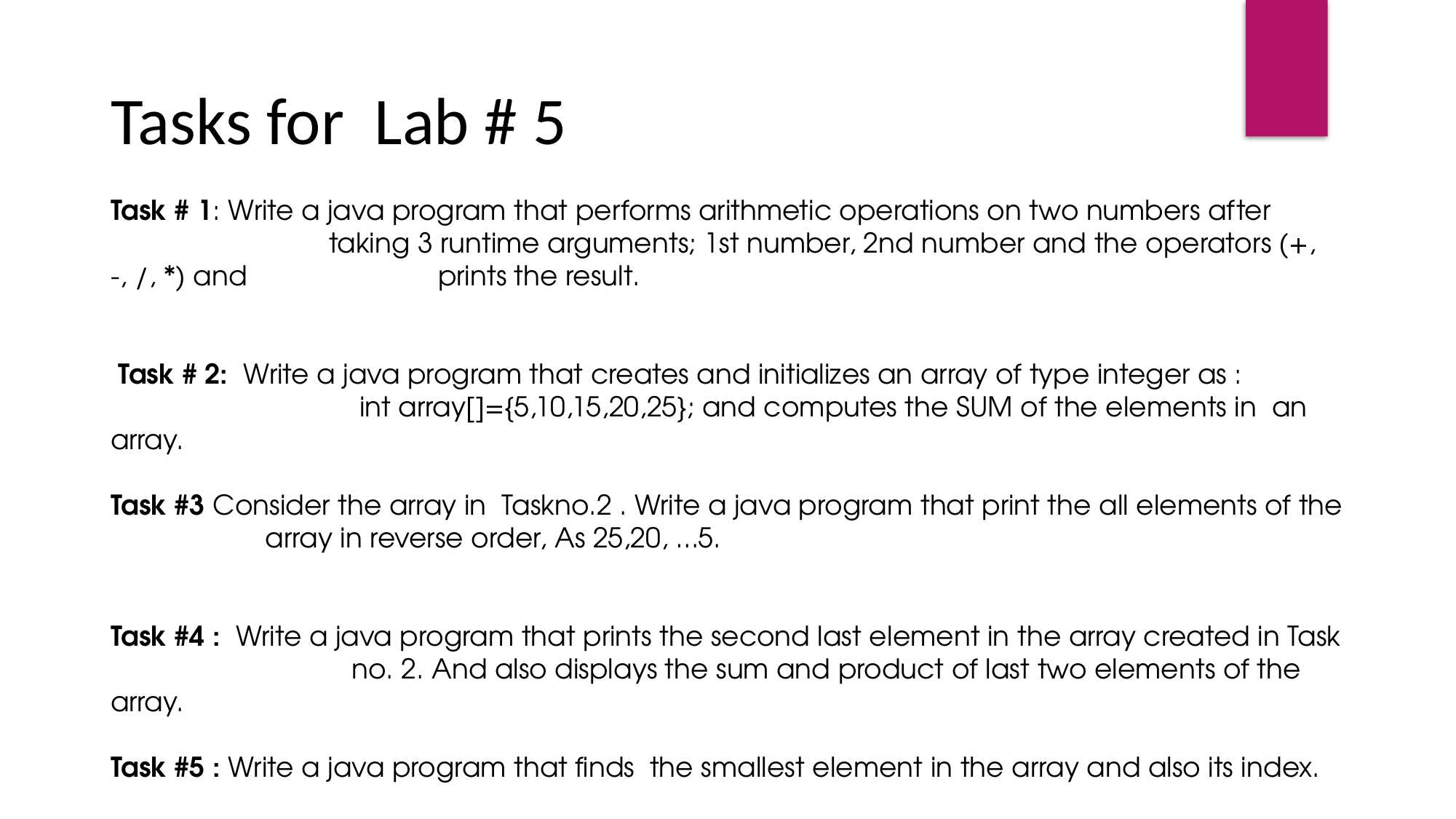

Tasks for  Lab # 5
Task # 1: Write a java program that performs arithmetic operations on two numbers after 			taking 3 runtime arguments; 1st number, 2nd number and the operators (+, -, /, *) and 		prints the result.

 Task # 2:  Write a java program that creates and initializes an array of type integer as :
	 	    int array[]={5,10,15,20,25}; and computes the SUM of the elements in  an array.

Task #3 Consider the array in  Taskno.2 . Write a java program that print the all elements of the 	      array in reverse order, As 25,20, …5.

Task #4 :  Write a java program that prints the second last element in the array created in Task 		   no. 2. And also displays the sum and product of last two elements of the array.

Task #5 : Write a java program that finds  the smallest element in the array and also its index.